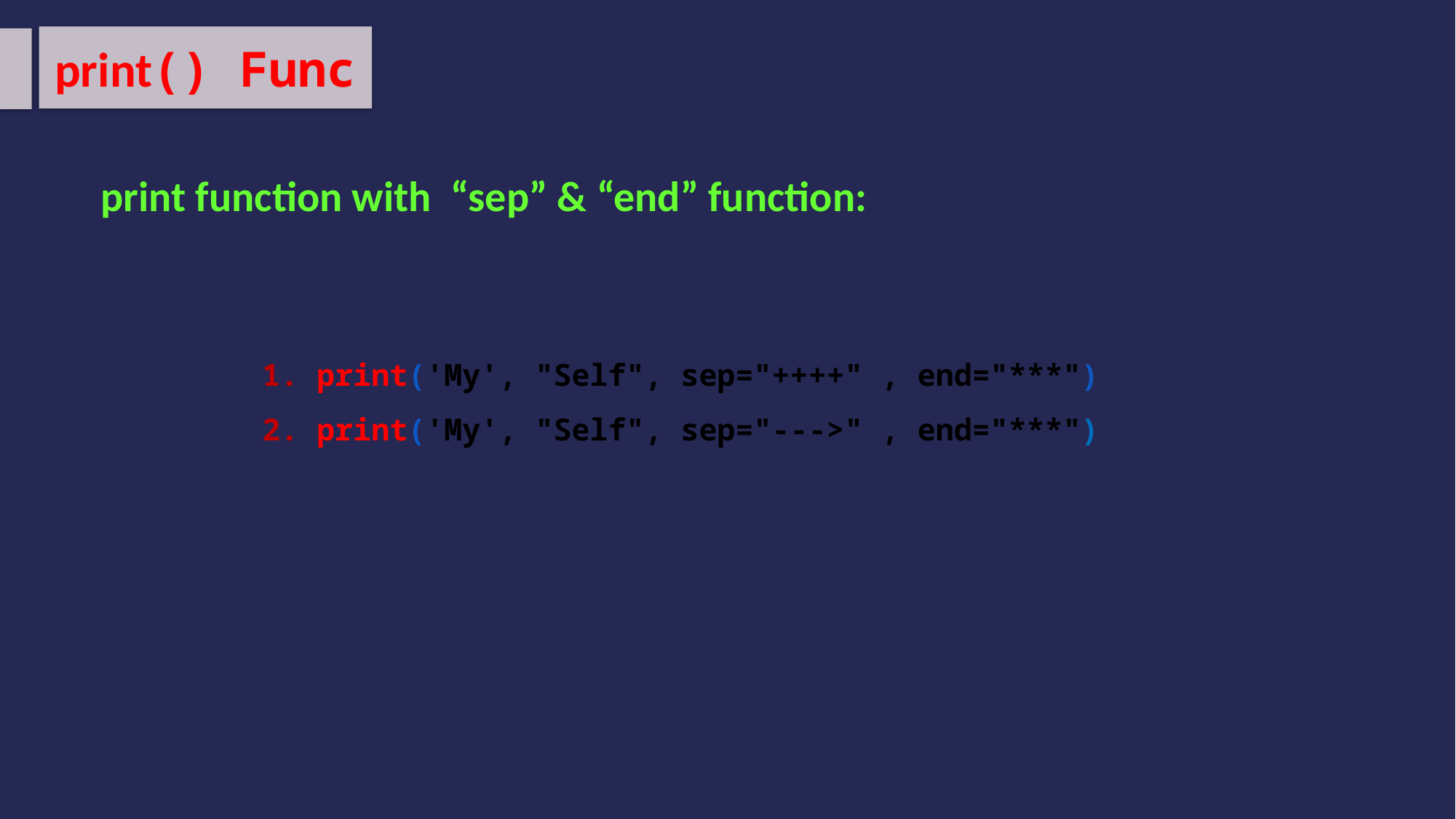

print() Func

print function with  “sep” & “end” function:
CODE

print('My', "Self", sep="++++" , end="***")
print('My', "Self", sep="--->" , end="***")

OUTPUT

My++++Self***My--->Self***